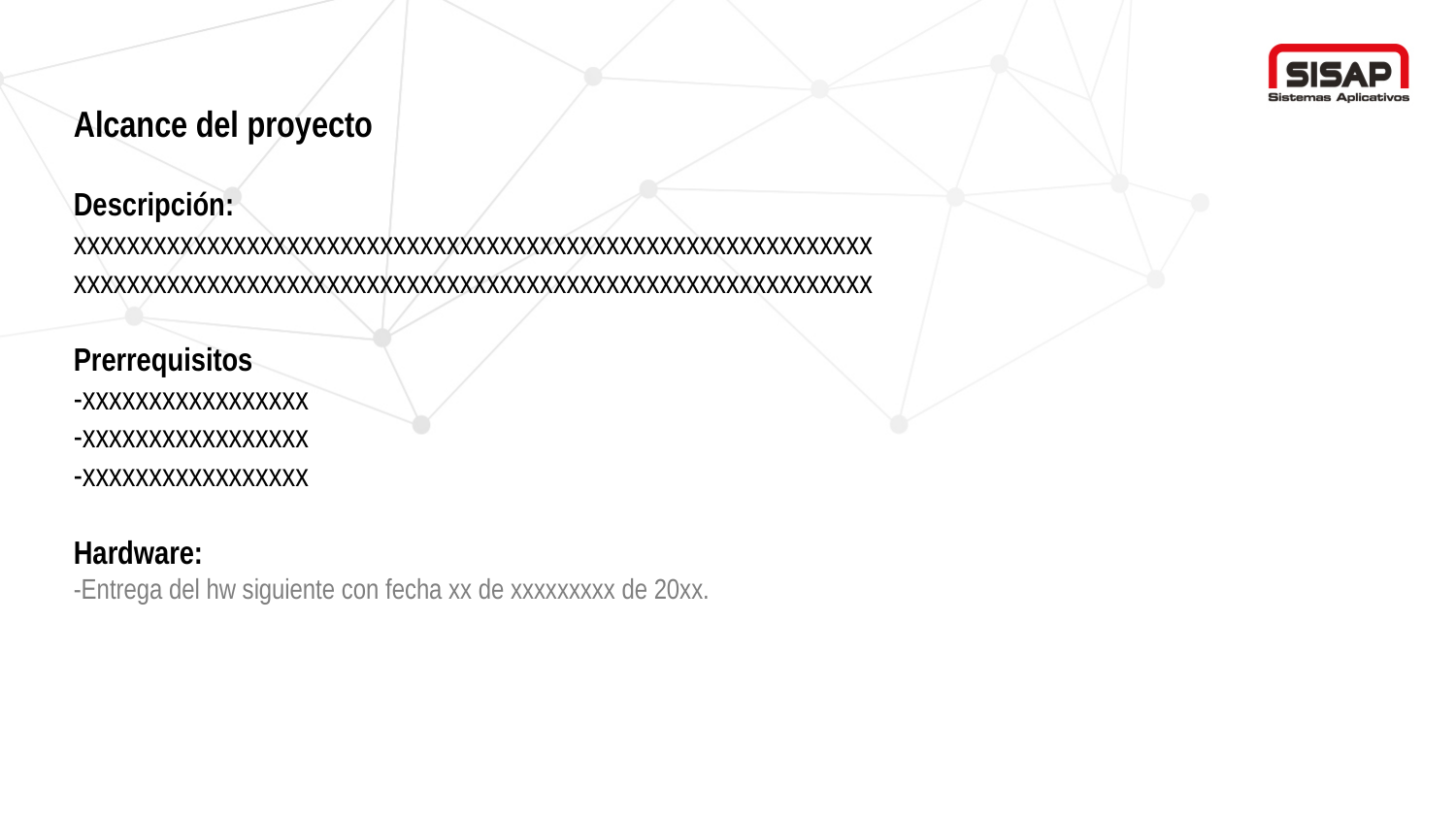

Alcance del proyecto

Descripción:
xxxxxxxxxxxxxxxxxxxxxxxxxxxxxxxxxxxxxxxxxxxxxxxxxxxxxxxxxxxx
xxxxxxxxxxxxxxxxxxxxxxxxxxxxxxxxxxxxxxxxxxxxxxxxxxxxxxxxxxxx

Prerrequisitos
-xxxxxxxxxxxxxxxxx
-xxxxxxxxxxxxxxxxx
-xxxxxxxxxxxxxxxxx

Hardware:
-Entrega del hw siguiente con fecha xx de xxxxxxxxx de 20xx.